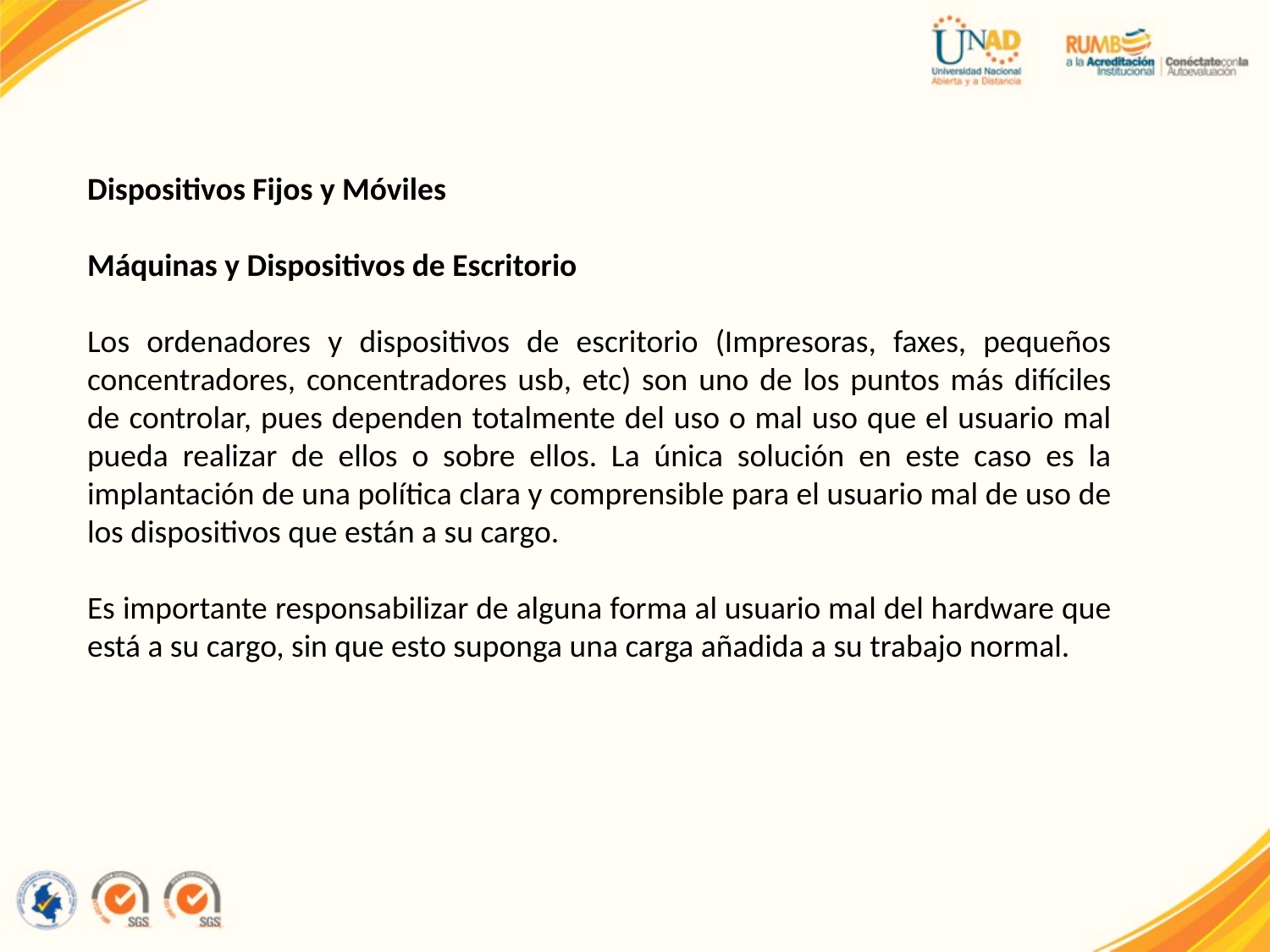

Dispositivos Fijos y Móviles

Máquinas y Dispositivos de Escritorio

Los ordenadores y dispositivos de escritorio (Impresoras, faxes, pequeños concentradores, concentradores usb, etc) son uno de los puntos más difíciles de controlar, pues dependen totalmente del uso o mal uso que el usuario mal pueda realizar de ellos o sobre ellos. La única solución en este caso es la implantación de una política clara y comprensible para el usuario mal de uso de los dispositivos que están a su cargo.

Es importante responsabilizar de alguna forma al usuario mal del hardware que está a su cargo, sin que esto suponga una carga añadida a su trabajo normal.